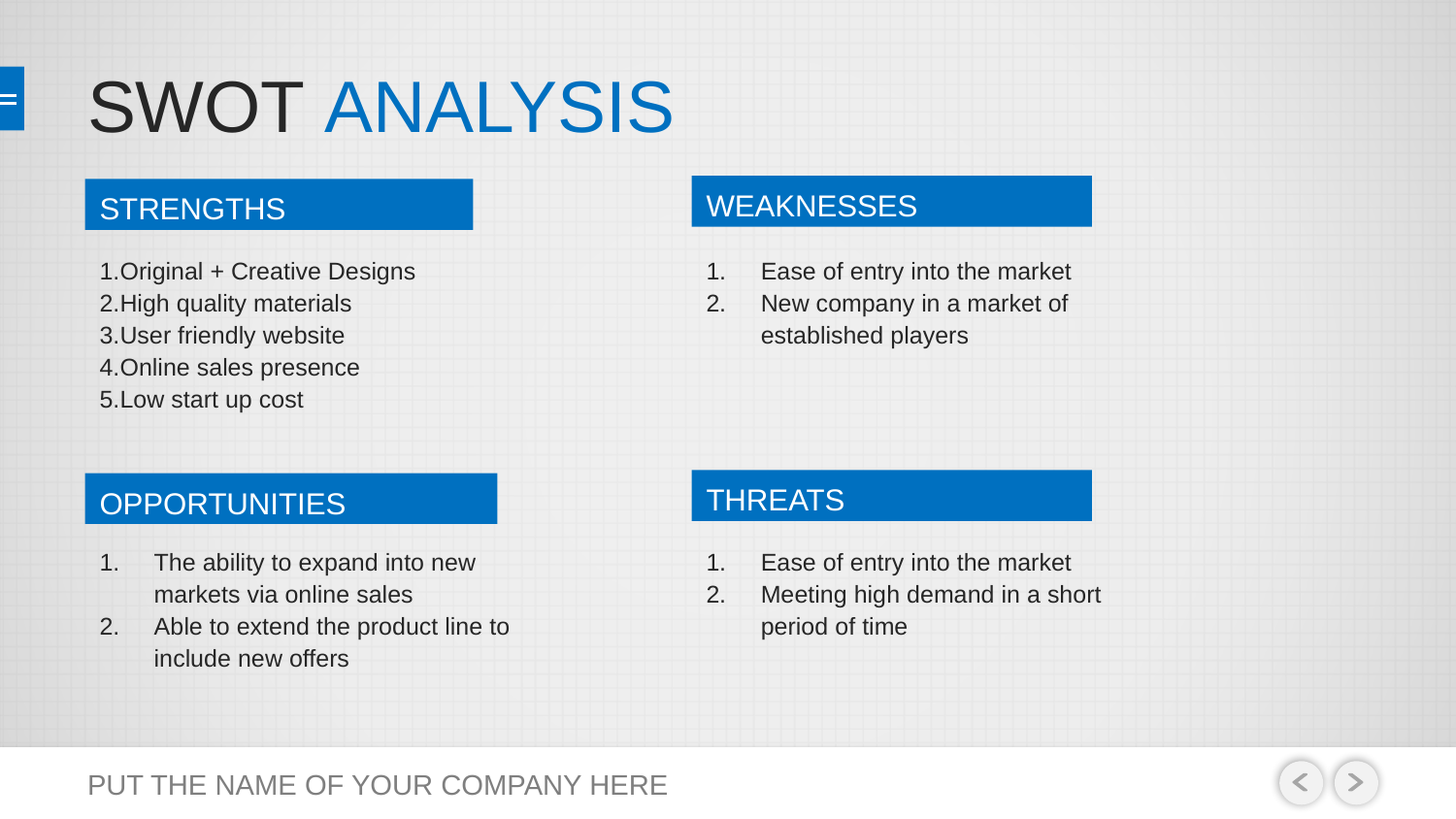

# SWOT ANALYSIS
WEAKNESSES
STRENGTHS
Original + Creative Designs
High quality materials
User friendly website
Online sales presence
Low start up cost

Ease of entry into the market
New company in a market of established players

THREATS
OPPORTUNITIES
The ability to expand into new markets via online sales
Able to extend the product line to include new offers

Ease of entry into the market
Meeting high demand in a short period of time

PUT THE NAME OF YOUR COMPANY HERE